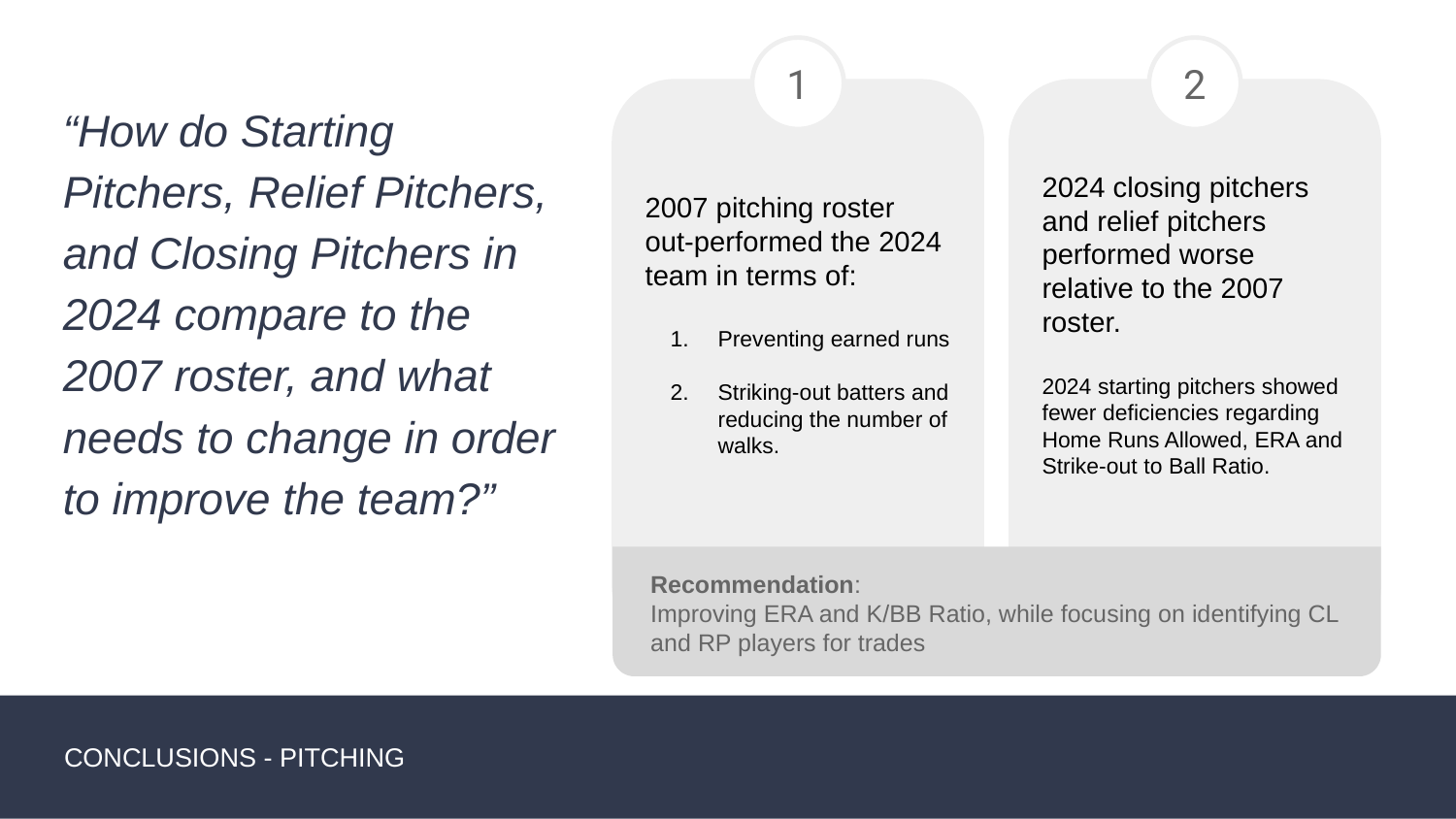

2
1
2024 closing pitchers and relief pitchers performed worse relative to the 2007 roster.

2024 starting pitchers showed fewer deficiencies regarding Home Runs Allowed, ERA and Strike-out to Ball Ratio.

“How do Starting Pitchers, Relief Pitchers, and Closing Pitchers in 2024 compare to the 2007 roster, and what needs to change in order to improve the team?”
2007 pitching roster out-performed the 2024 team in terms of:
Preventing earned runs
Striking-out batters and reducing the number of walks.

Recommendation:
Improving ERA and K/BB Ratio, while focusing on identifying CL and RP players for trades

CONCLUSIONS - PITCHING